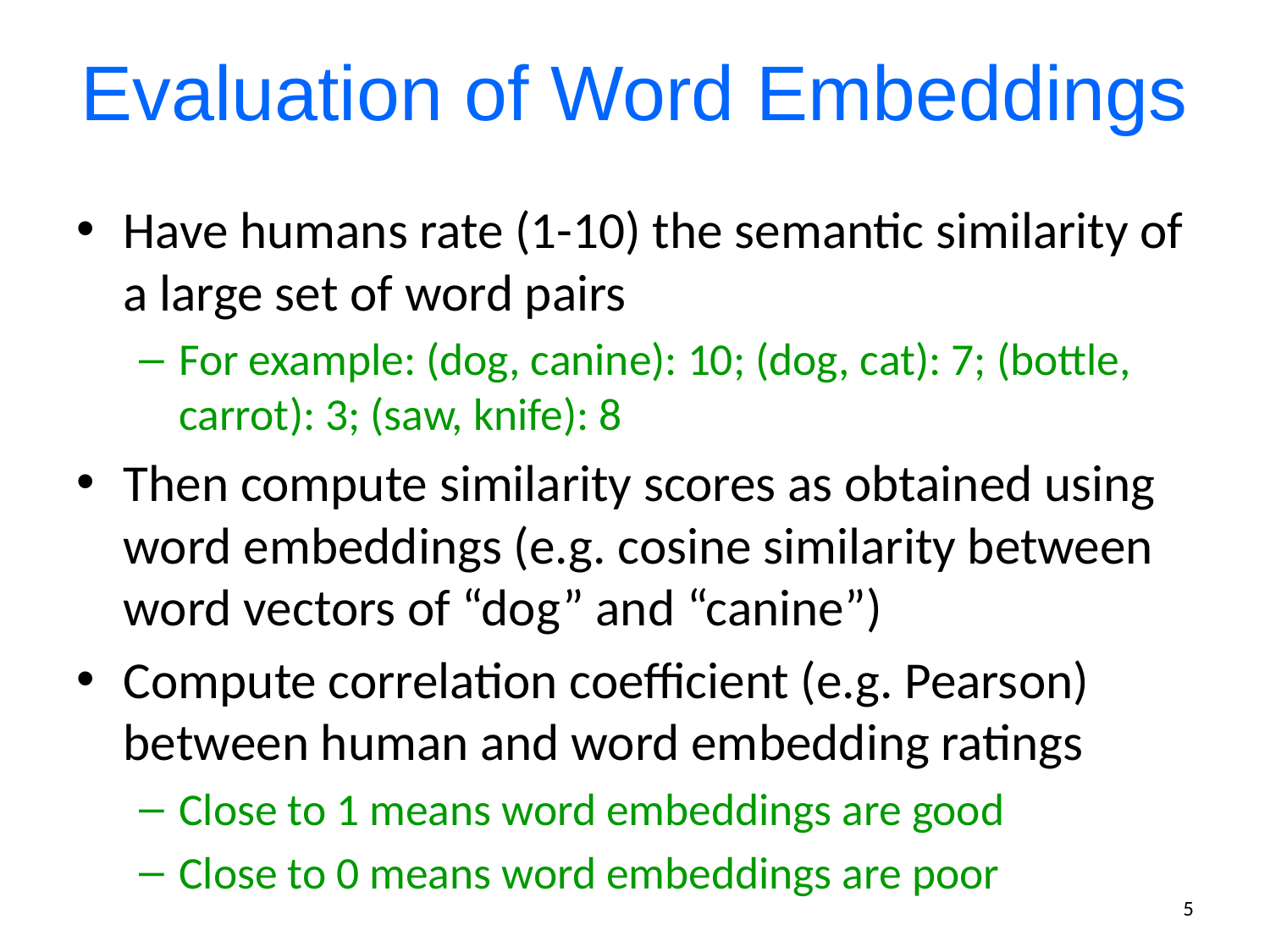

# Evaluation of Word Embeddings
Have humans rate (1-10) the semantic similarity of a large set of word pairs
For example: (dog, canine): 10; (dog, cat): 7; (bottle, carrot): 3; (saw, knife): 8
Then compute similarity scores as obtained using word embeddings (e.g. cosine similarity between word vectors of “dog” and “canine”)
Compute correlation coefficient (e.g. Pearson) between human and word embedding ratings
Close to 1 means word embeddings are good
Close to 0 means word embeddings are poor
5